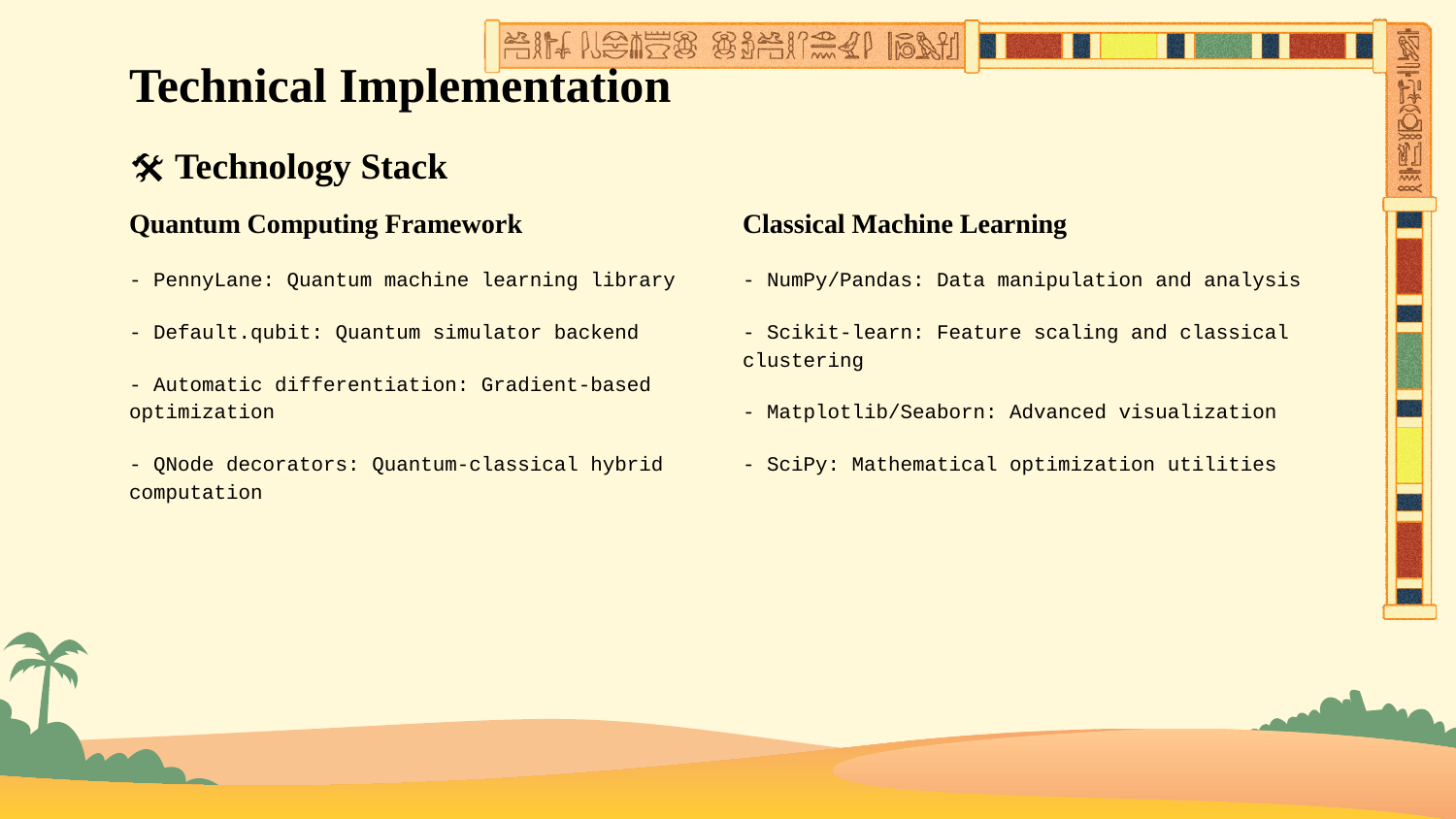

# Technical Implementation
🛠️ Technology Stack

Quantum Computing Framework
- PennyLane: Quantum machine learning library
- Default.qubit: Quantum simulator backend
- Automatic differentiation: Gradient-based optimization
- QNode decorators: Quantum-classical hybrid computation

Classical Machine Learning
- NumPy/Pandas: Data manipulation and analysis
- Scikit-learn: Feature scaling and classical clustering
- Matplotlib/Seaborn: Advanced visualization
- SciPy: Mathematical optimization utilities